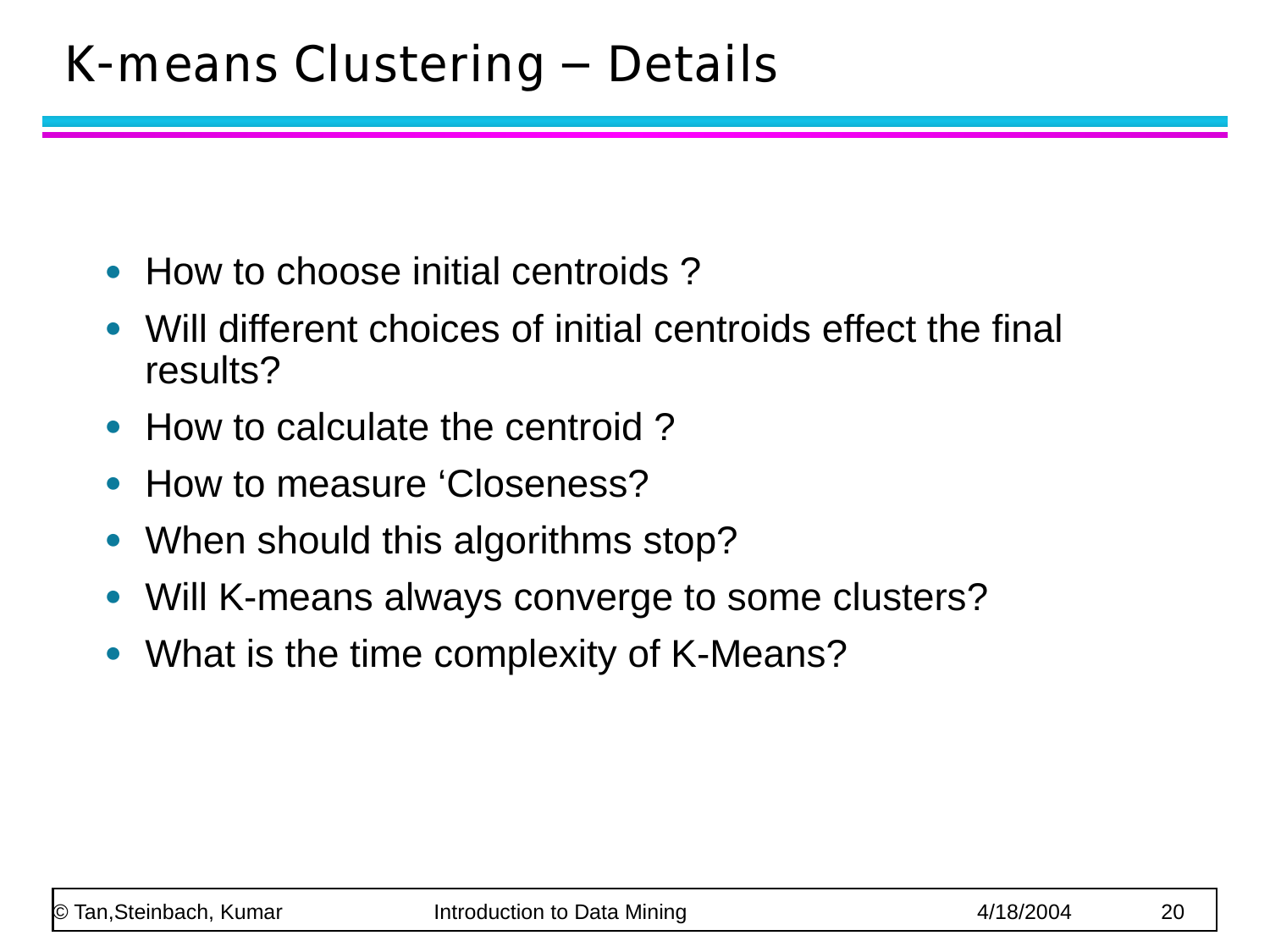

# K-means Clustering – Details
How to choose initial centroids ?

Will different choices of initial centroids effect the final results?
How to calculate the centroid ?
How to measure ‘Closeness?
When should this algorithms stop?
Will K-means always converge to some clusters?
What is the time complexity of K-Means?